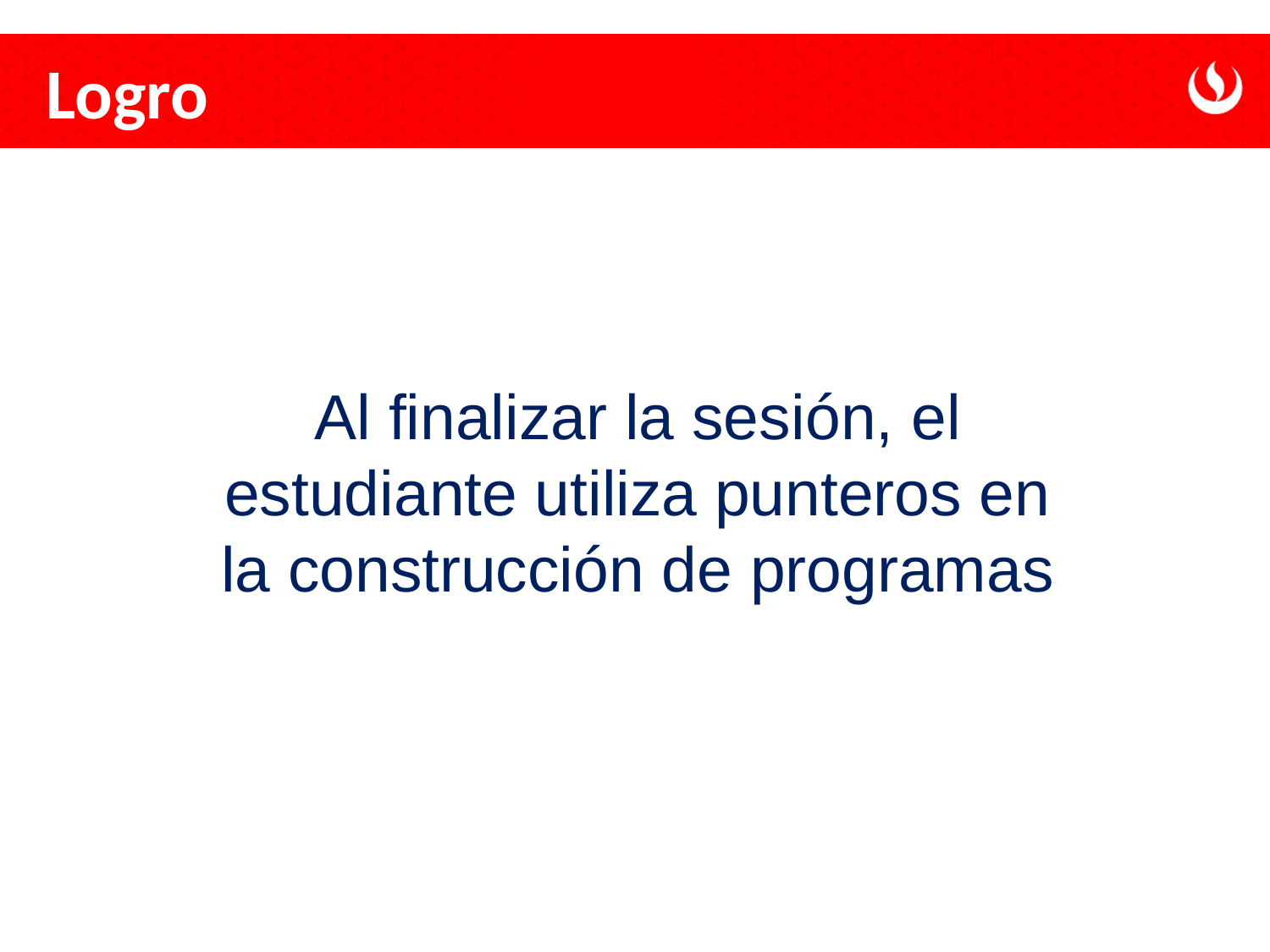

# Logro
Al finalizar la sesión, el estudiante utiliza punteros en la construcción de programas